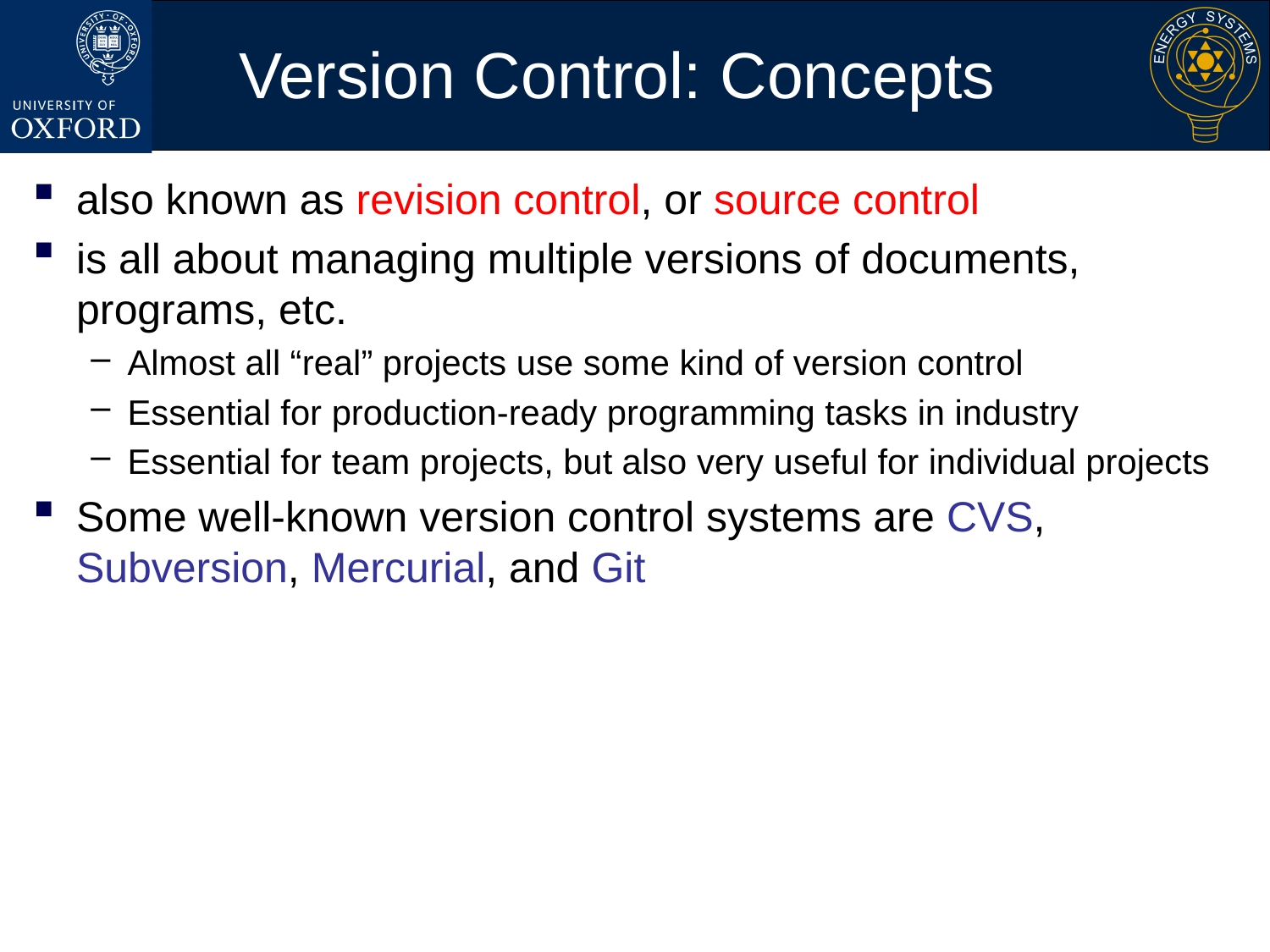

# Version Control: Concepts
also known as revision control, or source control
is all about managing multiple versions of documents, programs, etc.
Almost all “real” projects use some kind of version control
Essential for production-ready programming tasks in industry
Essential for team projects, but also very useful for individual projects
Some well-known version control systems are CVS, Subversion, Mercurial, and Git